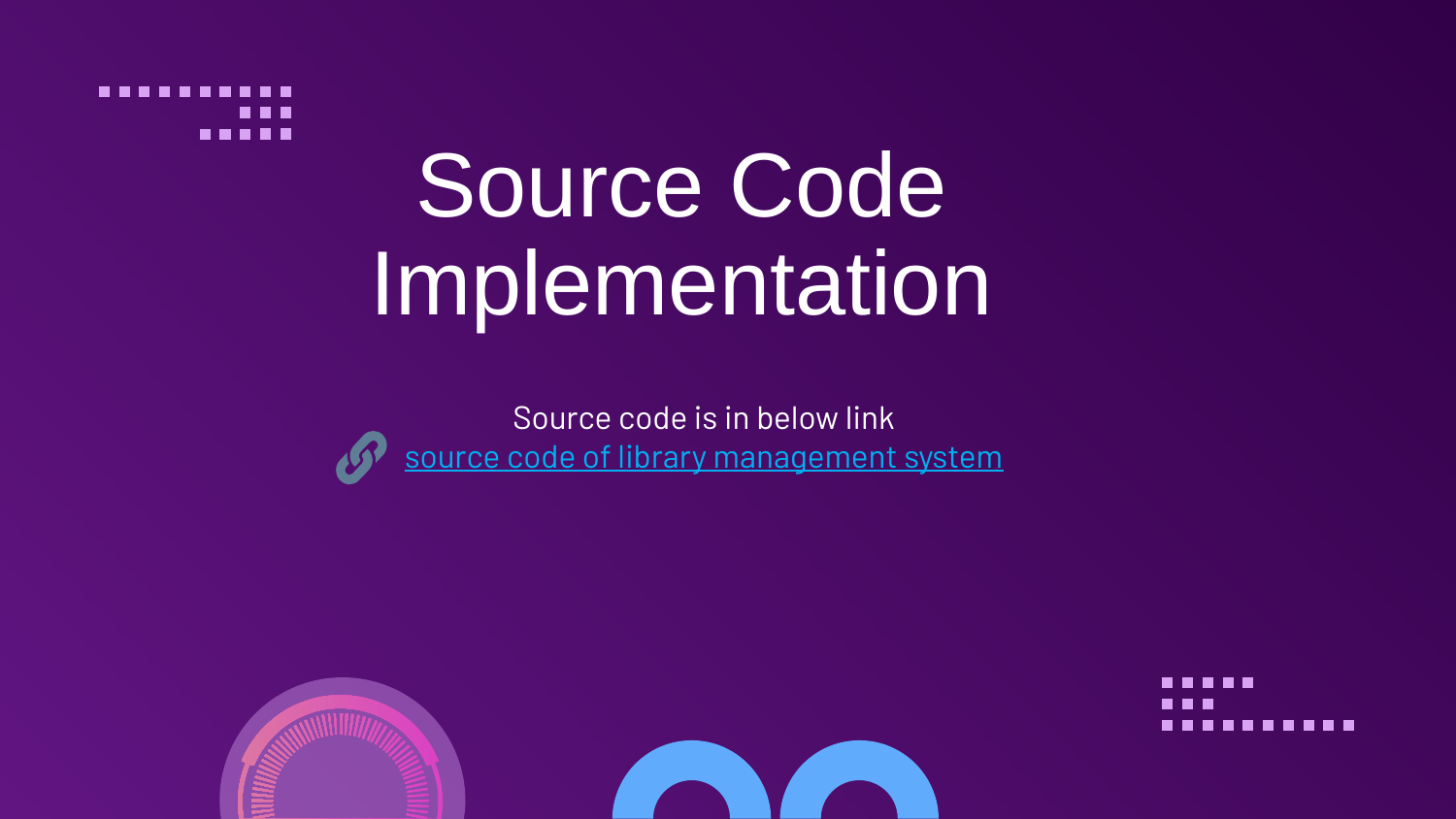

# Source Code Implementation
Source code is in below link
source code of library management system